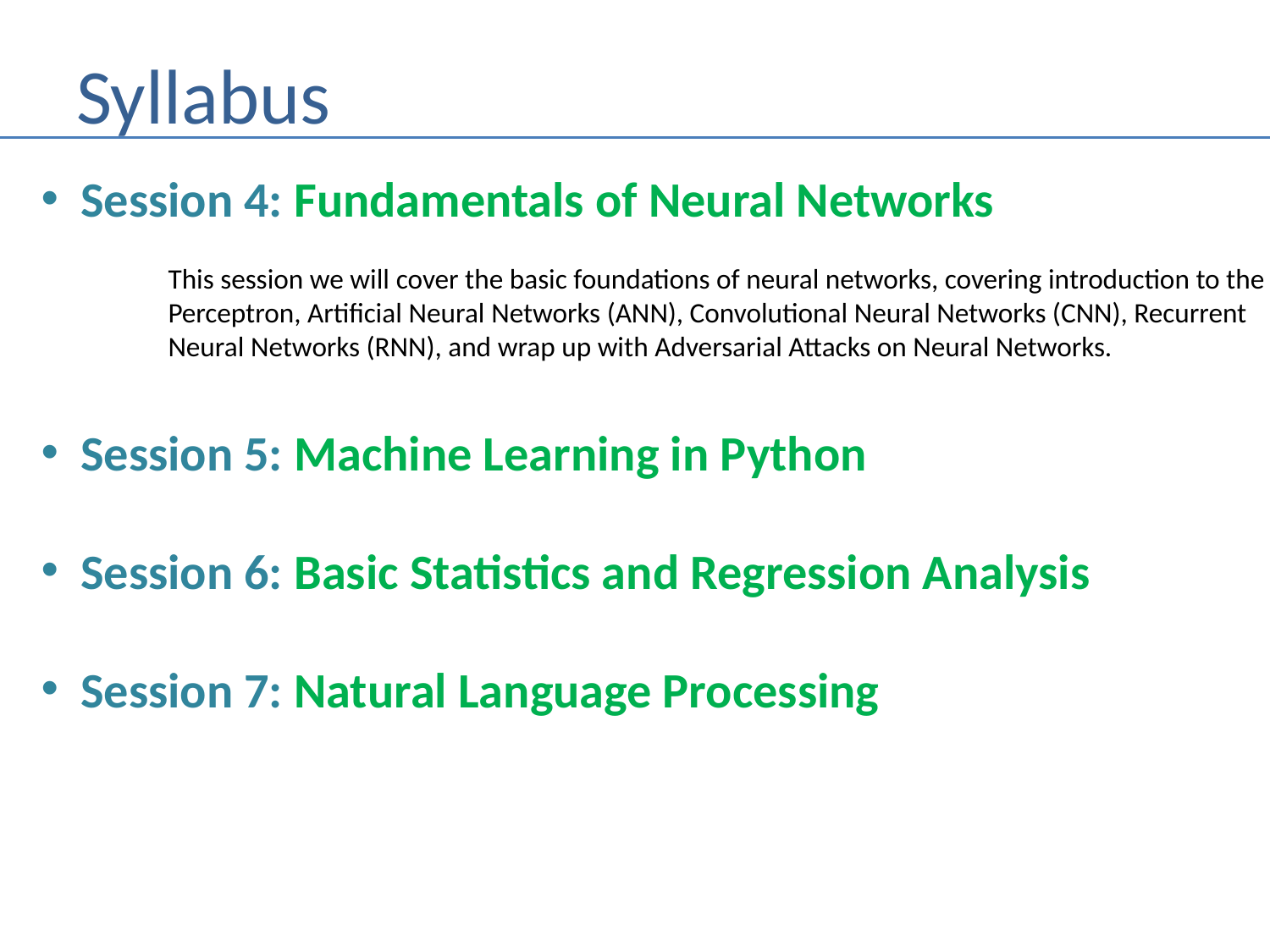

# Syllabus
Session 4: Fundamentals of Neural Networks

	This session we will cover the basic foundations of neural networks, covering introduction to the
	Perceptron, Artificial Neural Networks (ANN), Convolutional Neural Networks (CNN), Recurrent
	Neural Networks (RNN), and wrap up with Adversarial Attacks on Neural Networks.

Session 5: Machine Learning in Python

Session 6: Basic Statistics and Regression Analysis

Session 7: Natural Language Processing